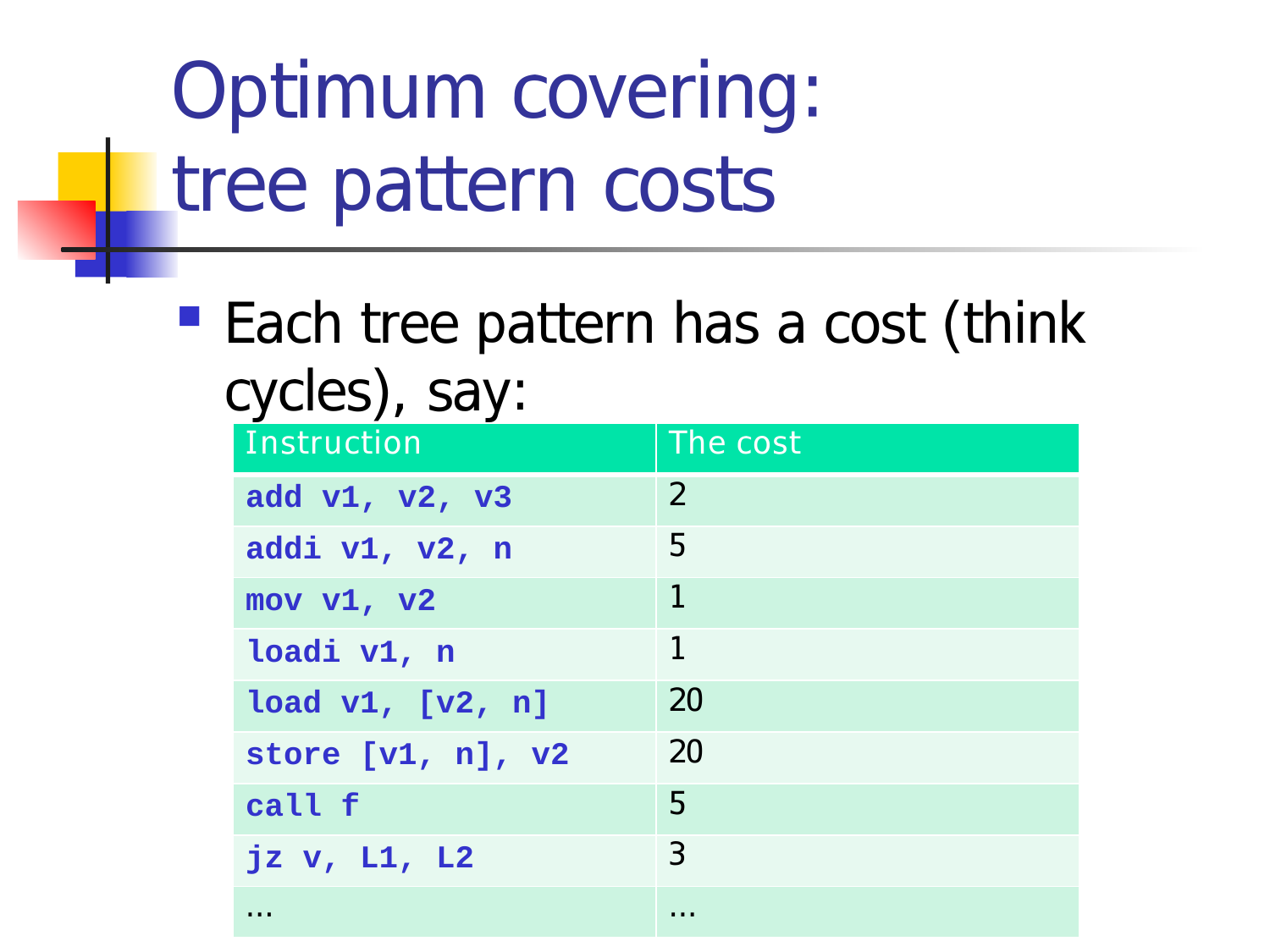

# Optimum covering: tree pattern costs
Each tree pattern has a cost (think cycles), say:
| Instruction | The cost |
| --- | --- |
| add v1, v2, v3 | 2 |
| addi v1, v2, n | 5 |
| mov v1, v2 | 1 |
| loadi v1, n | 1 |
| load v1, [v2, n] | 20 |
| store [v1, n], v2 | 20 |
| call f | 5 |
| jz v, L1, L2 | 3 |
| ... | ... |